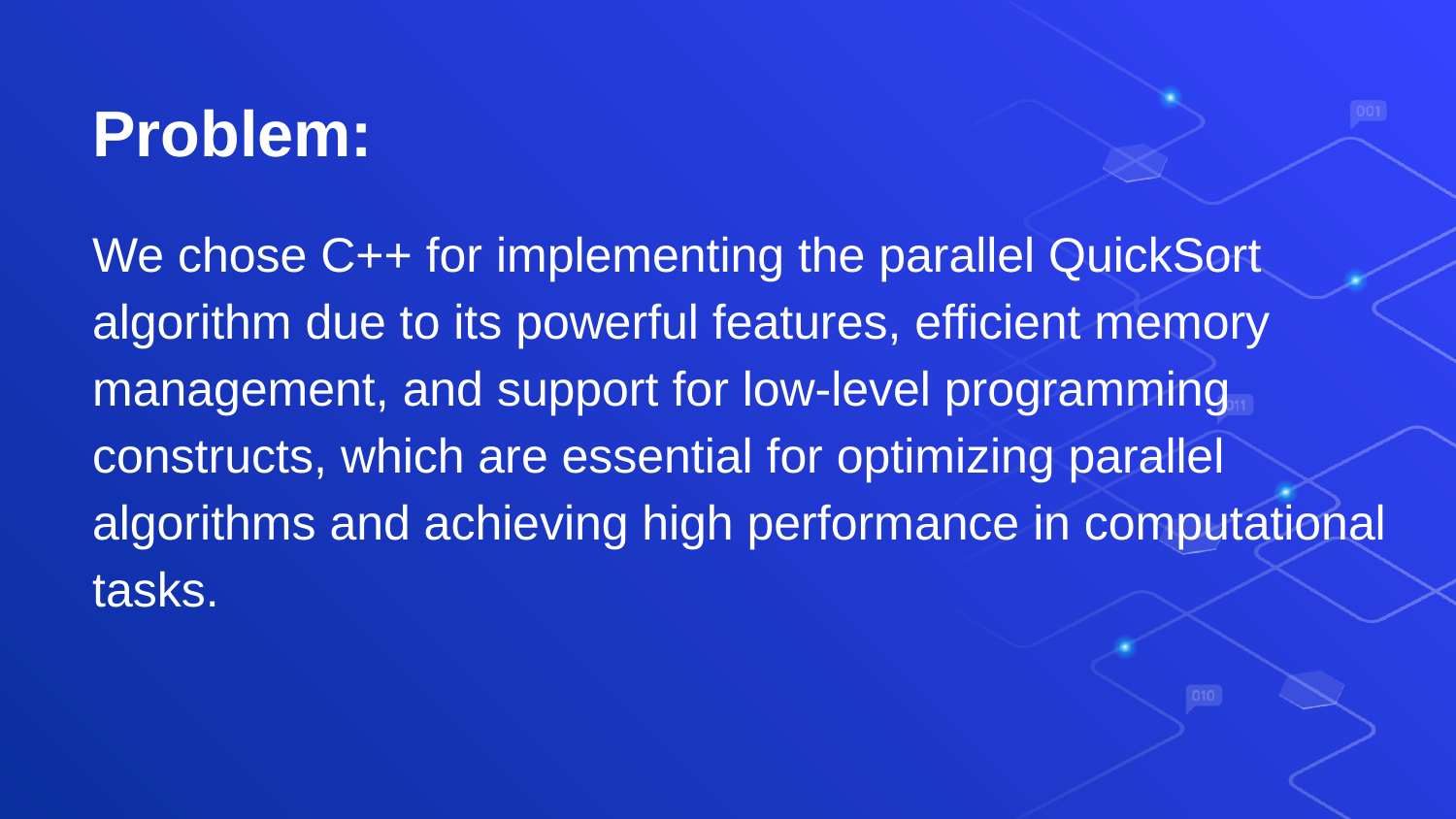

# Problem:
We chose C++ for implementing the parallel QuickSort algorithm due to its powerful features, efficient memory management, and support for low-level programming constructs, which are essential for optimizing parallel algorithms and achieving high performance in computational tasks.